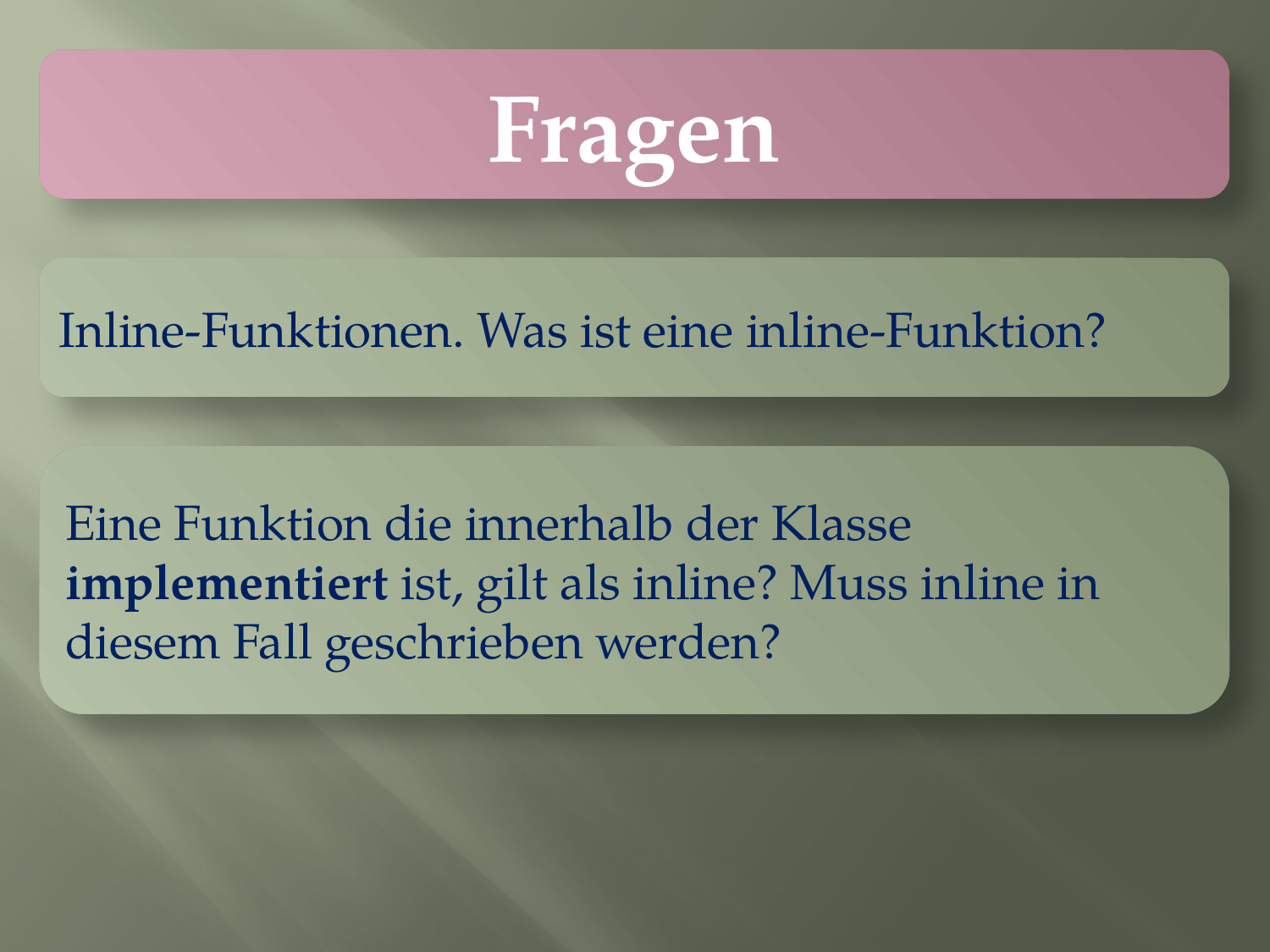

Fragen
Inline-Funktionen. Was ist eine inline-Funktion?
Eine Funktion die innerhalb der Klasse implementiert ist, gilt als inline? Muss inline in diesem Fall geschrieben werden?